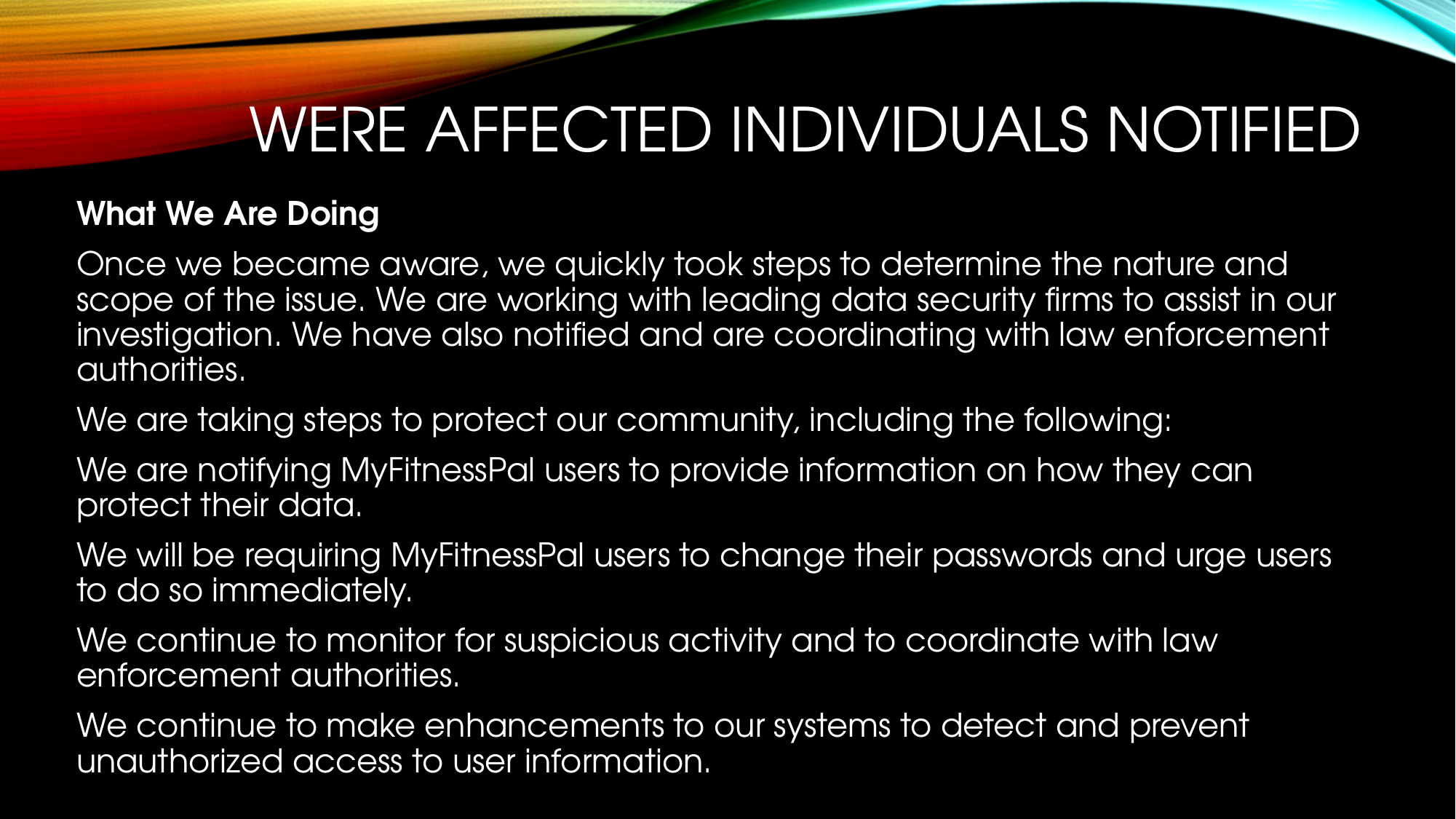

# Were affected individuals notified
What We Are Doing
Once we became aware, we quickly took steps to determine the nature and scope of the issue. We are working with leading data security firms to assist in our investigation. We have also notified and are coordinating with law enforcement authorities.
We are taking steps to protect our community, including the following:
We are notifying MyFitnessPal users to provide information on how they can protect their data.
We will be requiring MyFitnessPal users to change their passwords and urge users to do so immediately.
We continue to monitor for suspicious activity and to coordinate with law enforcement authorities.
We continue to make enhancements to our systems to detect and prevent unauthorized access to user information.